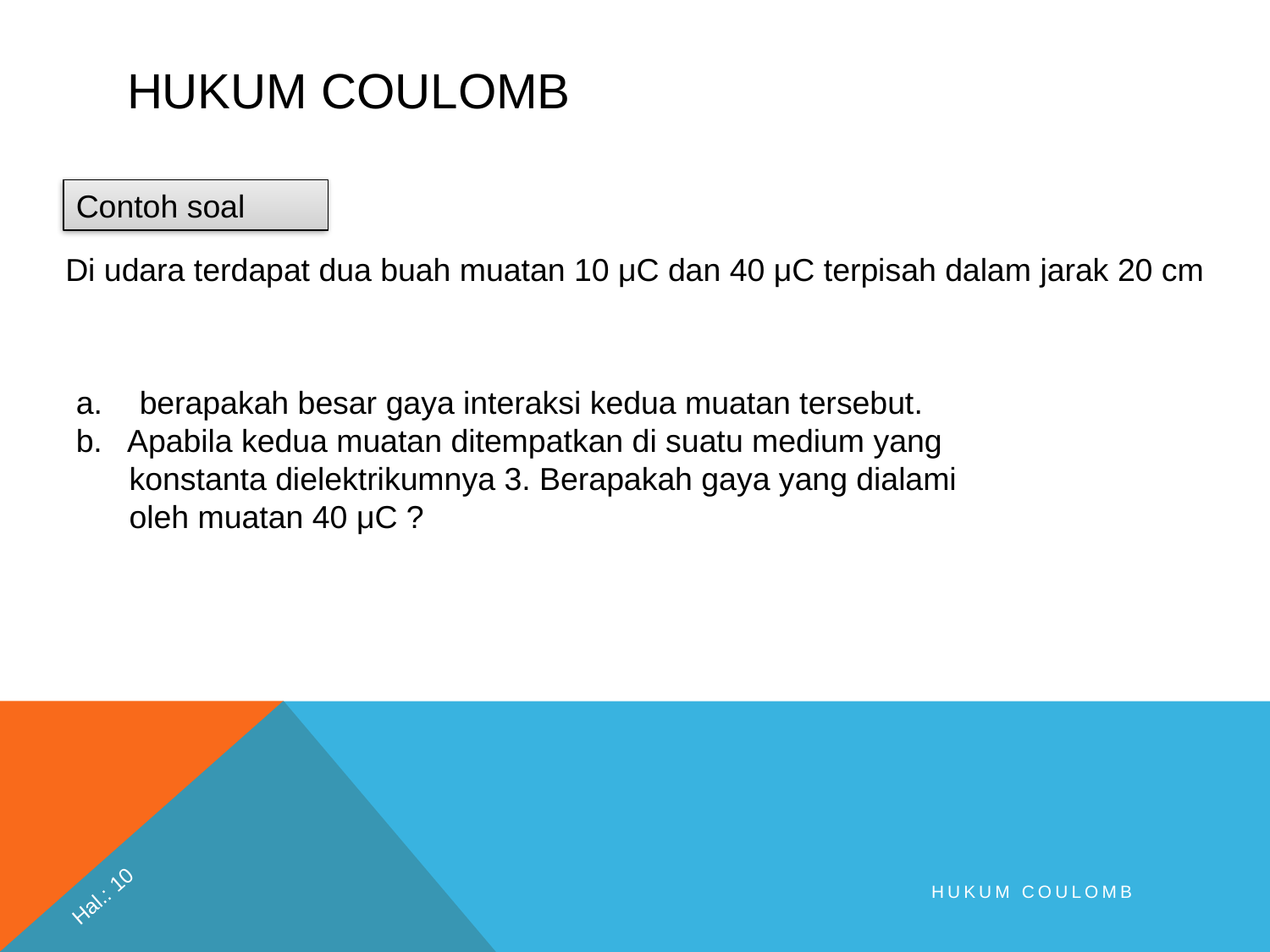

# Hukum Coulomb
Contoh soal
Di udara terdapat dua buah muatan 10 μC dan 40 μC terpisah dalam jarak 20 cm
berapakah besar gaya interaksi kedua muatan tersebut.
b.   Apabila kedua muatan ditempatkan di suatu medium yang
      konstanta dielektrikumnya 3. Berapakah gaya yang dialami
      oleh muatan 40 μC ?
Hal.: 10
Hukum Coulomb